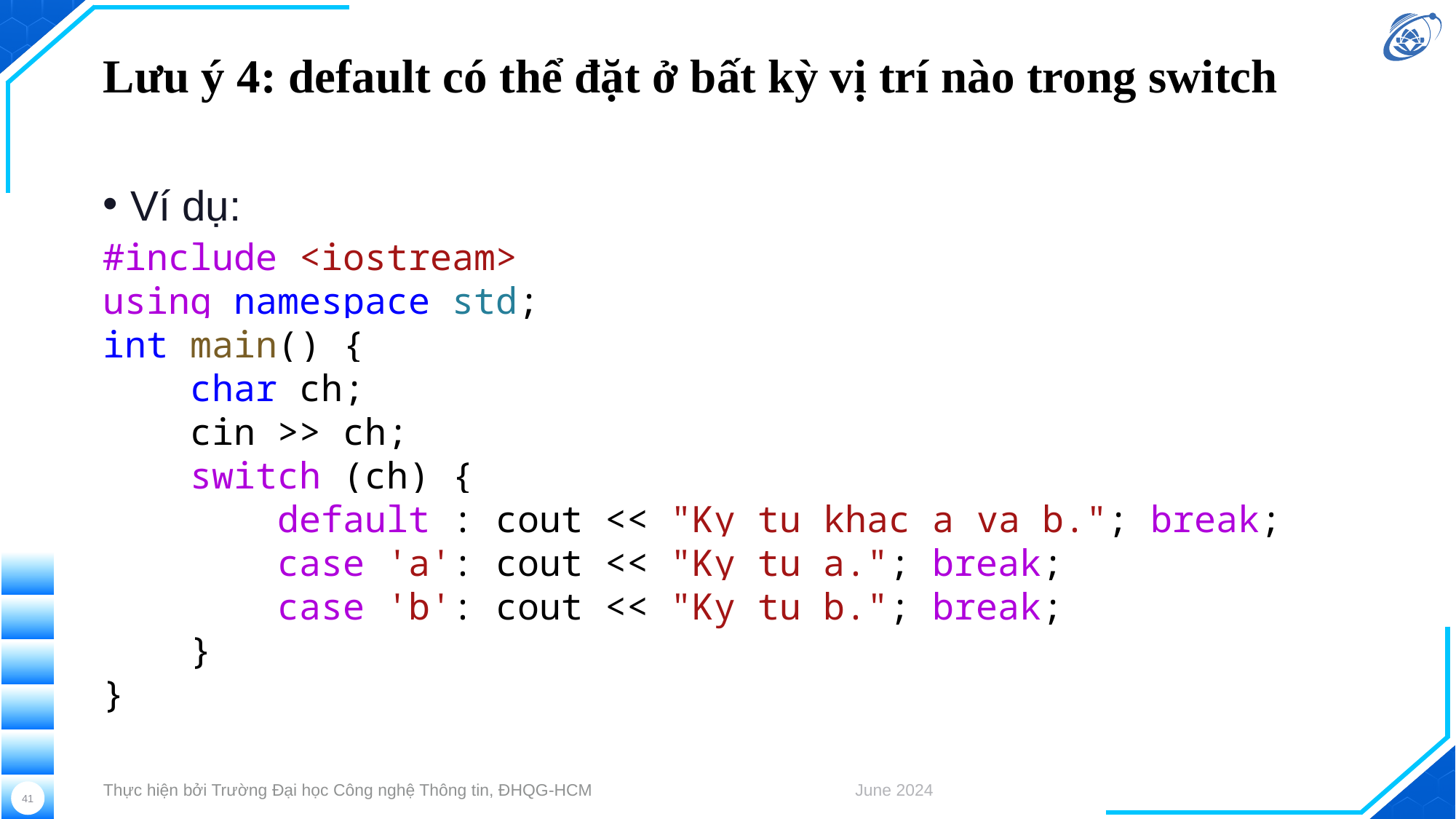

# Lưu ý 4: default có thể đặt ở bất kỳ vị trí nào trong switch
Ví dụ:
#include <iostream>
using namespace std;
int main() {
    char ch;
    cin >> ch;
    switch (ch) {
        default : cout << "Ky tu khac a va b."; break;
        case 'a': cout << "Ky tu a."; break;
        case 'b': cout << "Ky tu b."; break;
    }
}

Thực hiện bởi Trường Đại học Công nghệ Thông tin, ĐHQG-HCM
June 2024
41